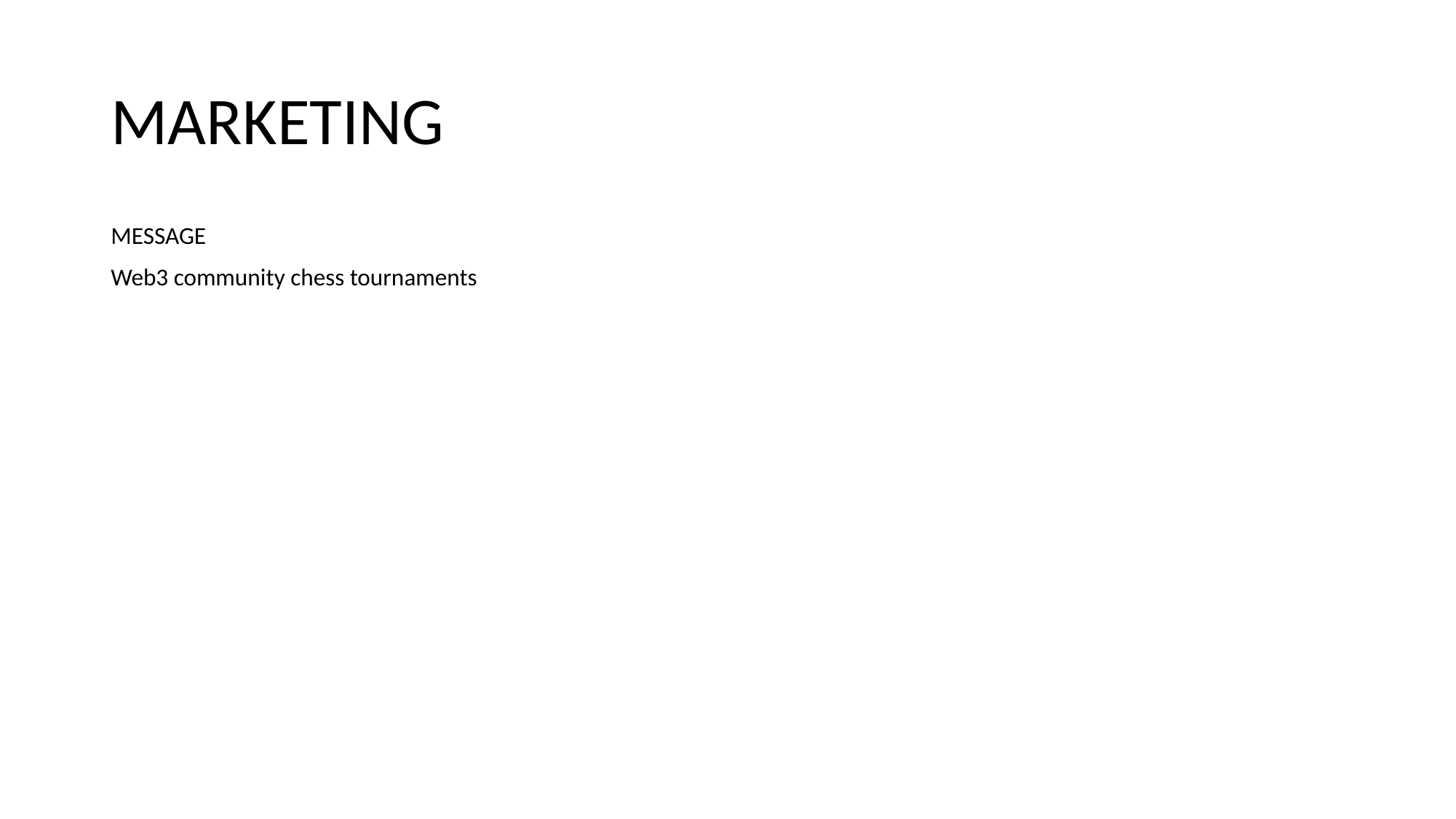

# MARKETING
MESSAGE
Web3 community chess tournaments